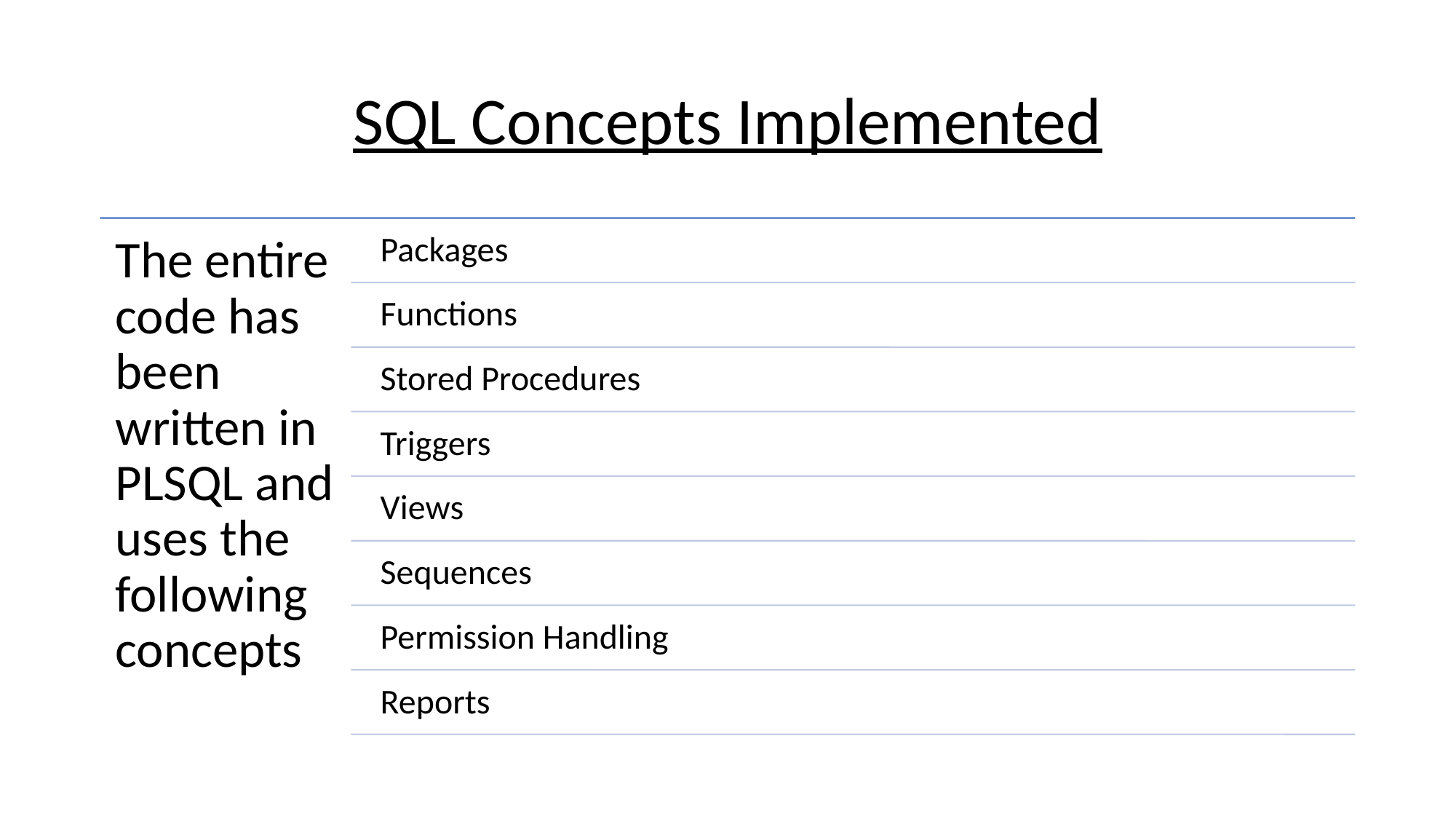

# SQL Concepts Implemented
The entire code has been written in PLSQL and uses the following concepts
Packages
Functions
Stored Procedures
Triggers
Views
Sequences
Permission Handling
Reports